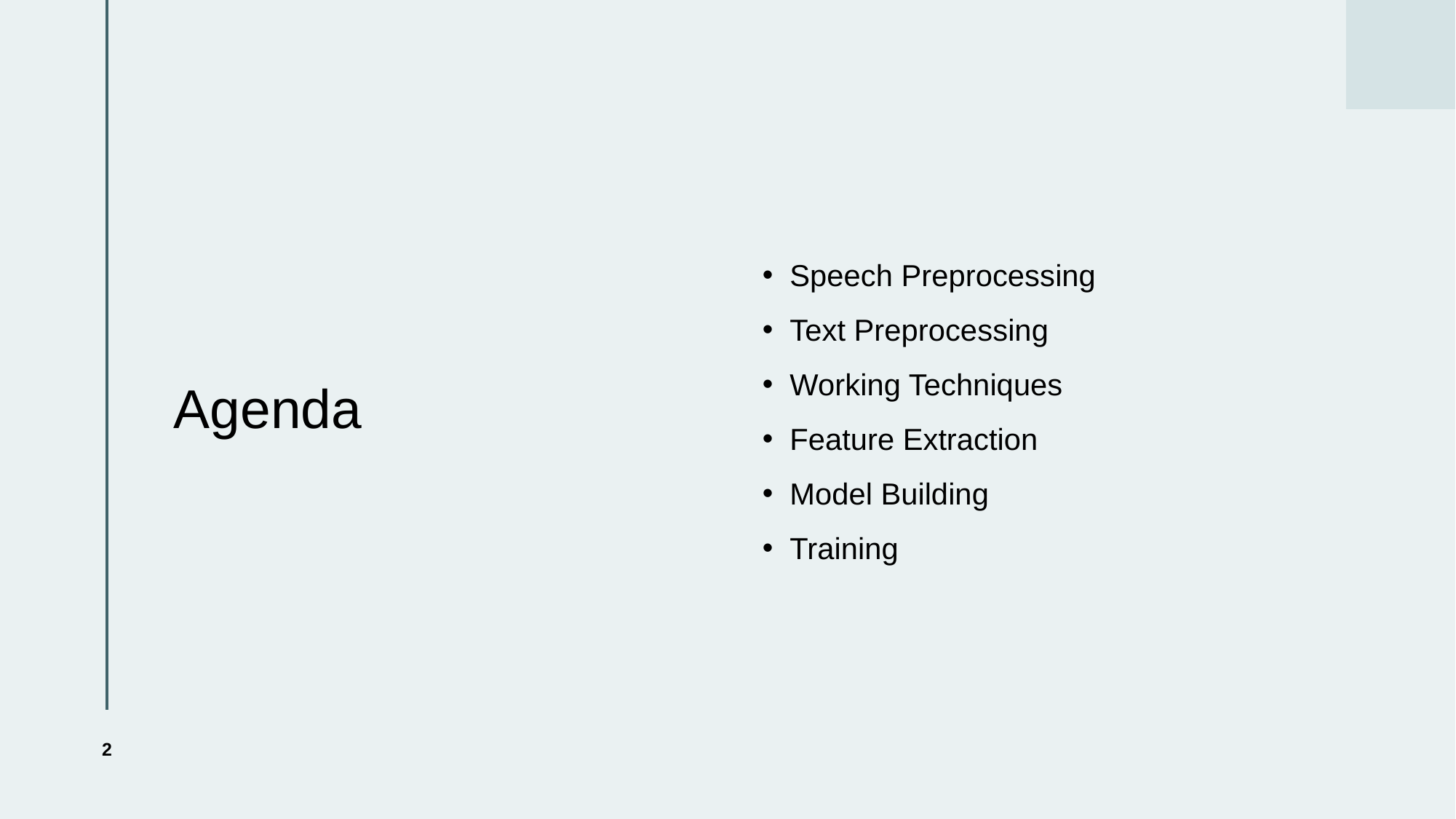

# Agenda

Speech Preprocessing
Text Preprocessing
Working Techniques
Feature Extraction
Model Building
Training

2